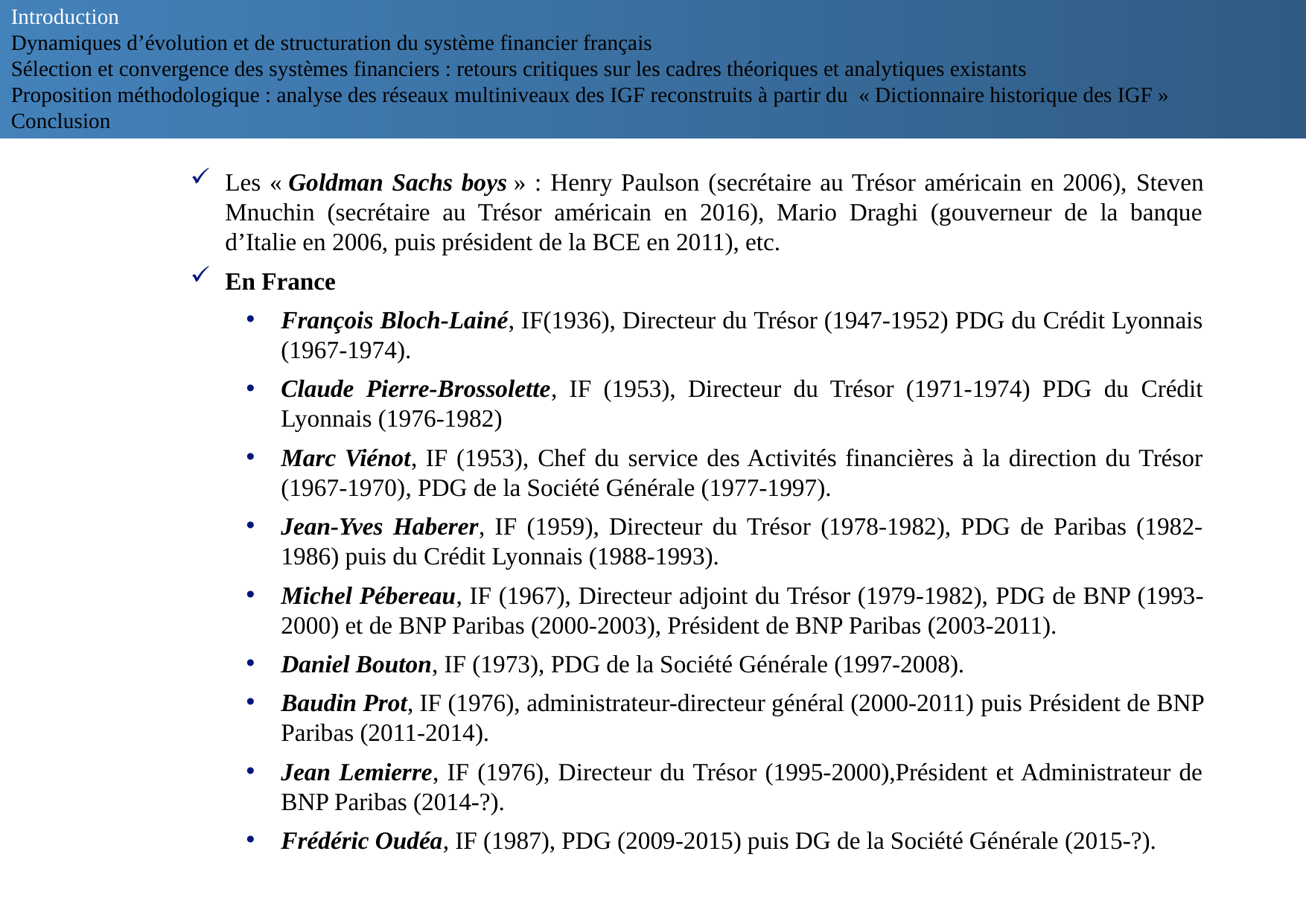

Introduction
Dynamiques d’évolution et de structuration du système financier français
Sélection et convergence des systèmes financiers : retours critiques sur les cadres théoriques et analytiques existants
Proposition méthodologique : analyse des réseaux multiniveaux des IGF reconstruits à partir du  « Dictionnaire historique des IGF »
Conclusion
Les « Goldman Sachs boys » : Henry Paulson (secrétaire au Trésor américain en 2006), Steven Mnuchin (secrétaire au Trésor américain en 2016), Mario Draghi (gouverneur de la banque d’Italie en 2006, puis président de la BCE en 2011), etc.
En France
François Bloch-Lainé, IF(1936), Directeur du Trésor (1947-1952) PDG du Crédit Lyonnais (1967-1974).
Claude Pierre-Brossolette, IF (1953), Directeur du Trésor (1971-1974) PDG du Crédit Lyonnais (1976-1982)
Marc Viénot, IF (1953), Chef du service des Activités financières à la direction du Trésor (1967-1970), PDG de la Société Générale (1977-1997).
Jean-Yves Haberer, IF (1959), Directeur du Trésor (1978-1982), PDG de Paribas (1982-1986) puis du Crédit Lyonnais (1988-1993).
Michel Pébereau, IF (1967), Directeur adjoint du Trésor (1979-1982), PDG de BNP (1993-2000) et de BNP Paribas (2000-2003), Président de BNP Paribas (2003-2011).
Daniel Bouton, IF (1973), PDG de la Société Générale (1997-2008).
Baudin Prot, IF (1976), administrateur-directeur général (2000-2011) puis Président de BNP Paribas (2011-2014).
Jean Lemierre, IF (1976), Directeur du Trésor (1995-2000),Président et Administrateur de BNP Paribas (2014-?).
Frédéric Oudéa, IF (1987), PDG (2009-2015) puis DG de la Société Générale (2015-?).